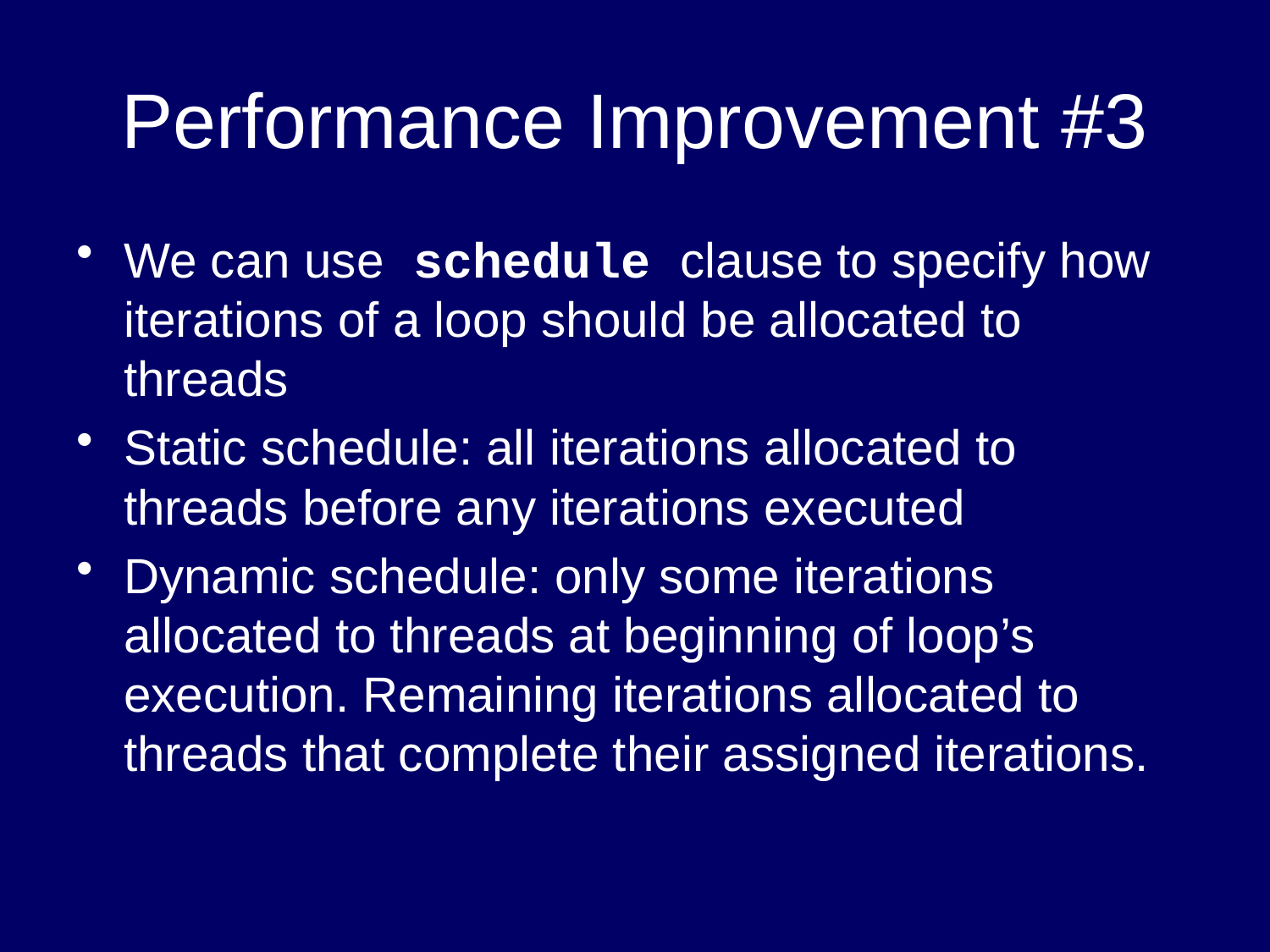

# Performance Improvement #3
We can use schedule clause to specify how iterations of a loop should be allocated to threads
Static schedule: all iterations allocated to threads before any iterations executed
Dynamic schedule: only some iterations allocated to threads at beginning of loop’s execution. Remaining iterations allocated to threads that complete their assigned iterations.